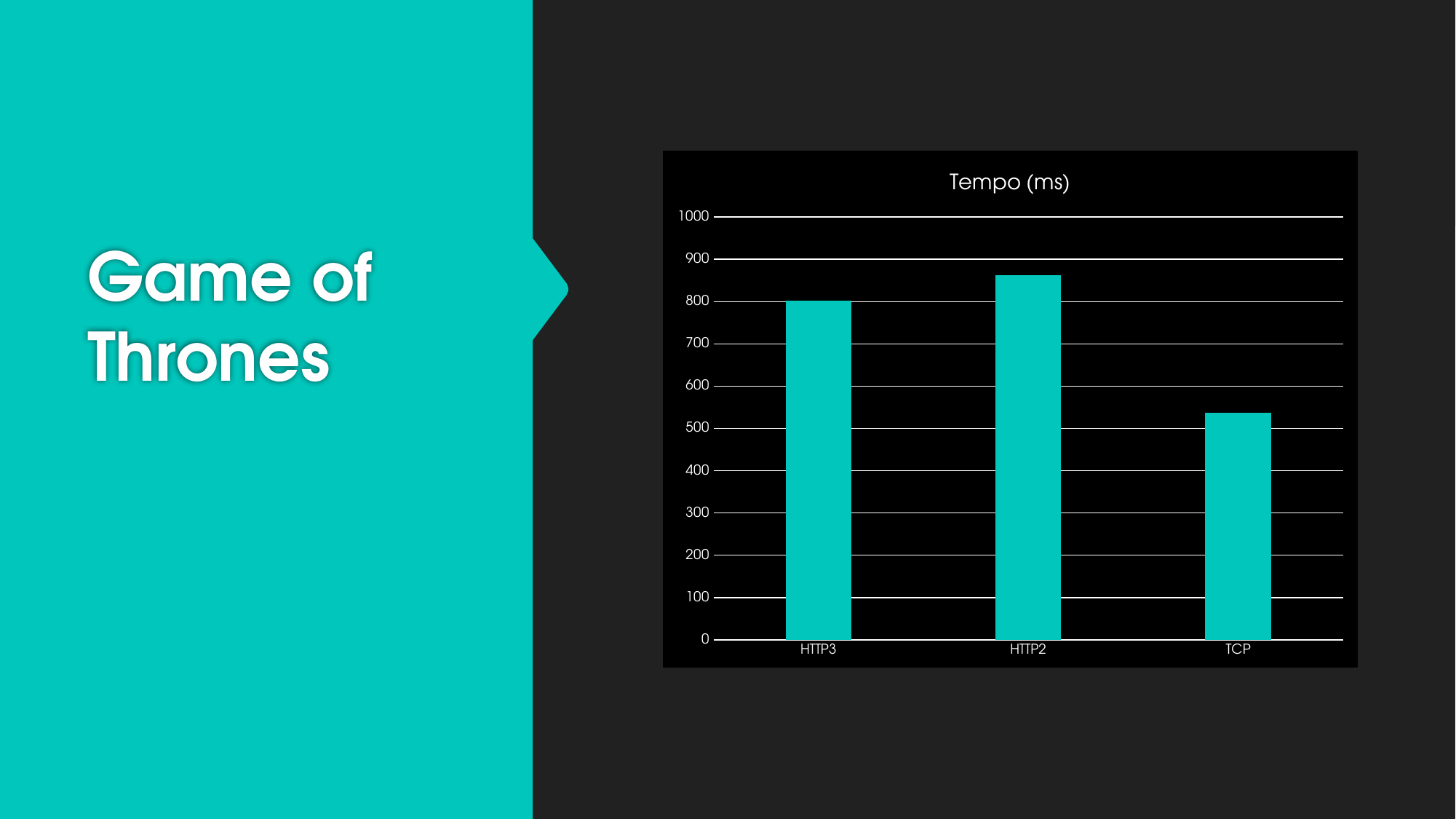

### Chart:

| Category | Tempo (ms) |
|---|---|
| HTTP3 | 803.0 |
| HTTP2 | 862.0 |
| TCP | 537.0 |
# Game of Thrones